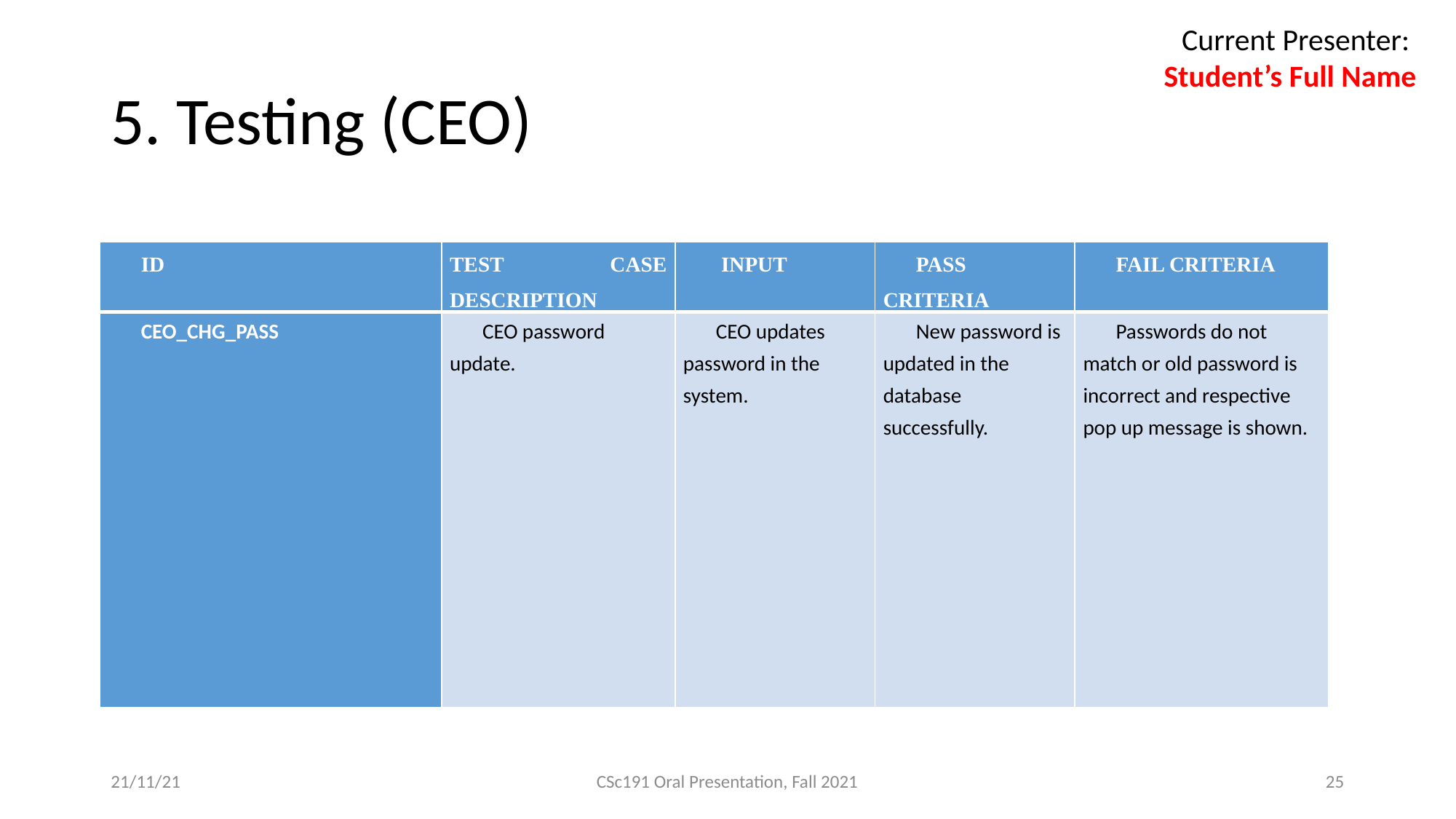

Current Presenter:
Student’s Full Name
# 5. Testing (CEO)
| ID | TEST CASE DESCRIPTION | INPUT | PASS CRITERIA | FAIL CRITERIA |
| --- | --- | --- | --- | --- |
| CEO\_CHG\_PASS | CEO password update. | CEO updates password in the system. | New password is updated in the database successfully. | Passwords do not match or old password is incorrect and respective pop up message is shown. |
21/11/21
CSc191 Oral Presentation, Fall 2021
25